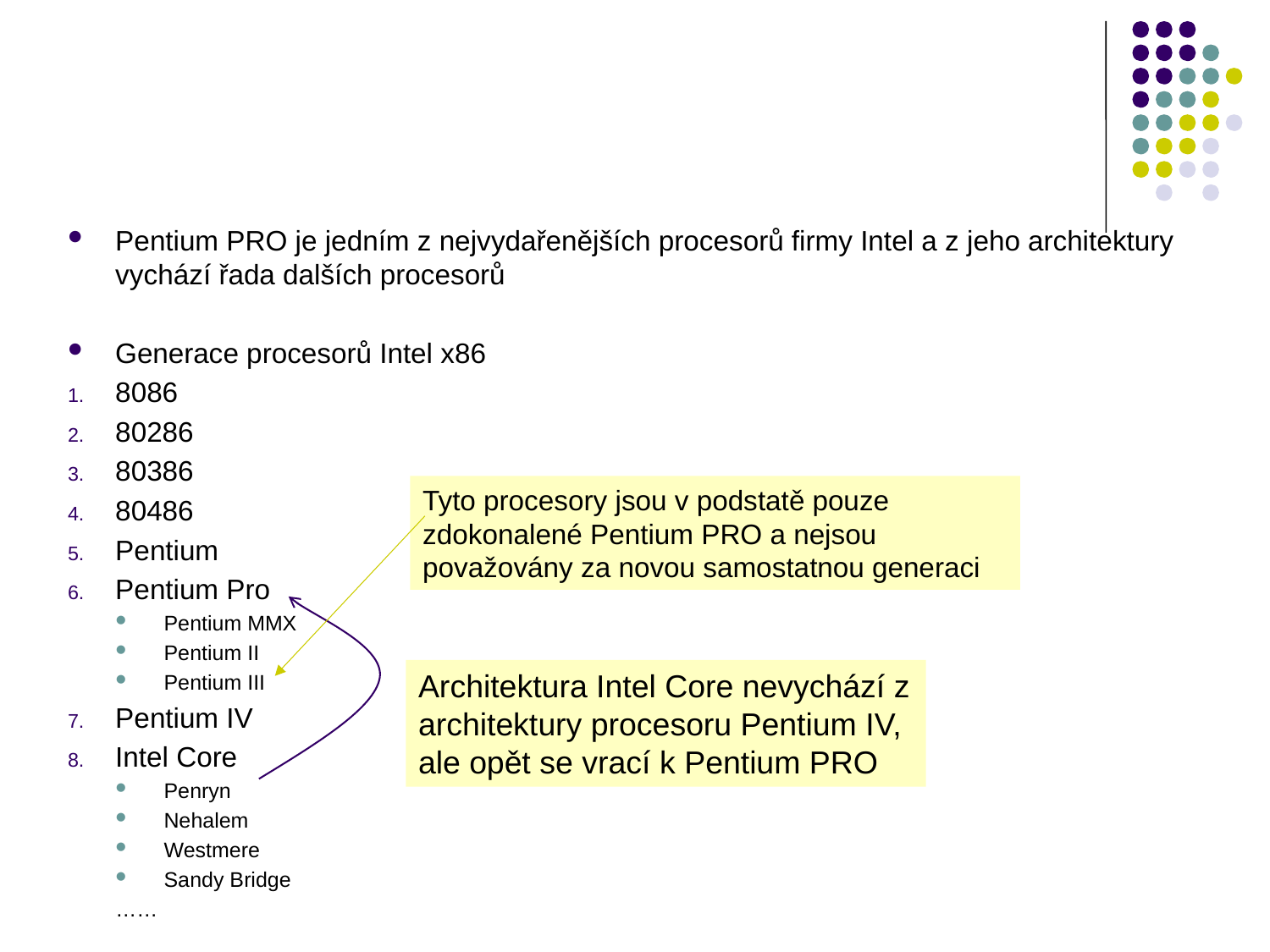

Pentium PRO je jedním z nejvydařenějších procesorů firmy Intel a z jeho architektury vychází řada dalších procesorů

Generace procesorů Intel x86
8086
80286
80386
80486
Pentium
Pentium Pro
Pentium MMX
Pentium II
Pentium III
Pentium IV
Intel Core
Penryn
Nehalem
Westmere
Sandy Bridge
……

Tyto procesory jsou v podstatě pouze zdokonalené Pentium PRO a nejsou považovány za novou samostatnou generaci

Architektura Intel Core nevychází z architektury procesoru Pentium IV, ale opět se vrací k Pentium PRO